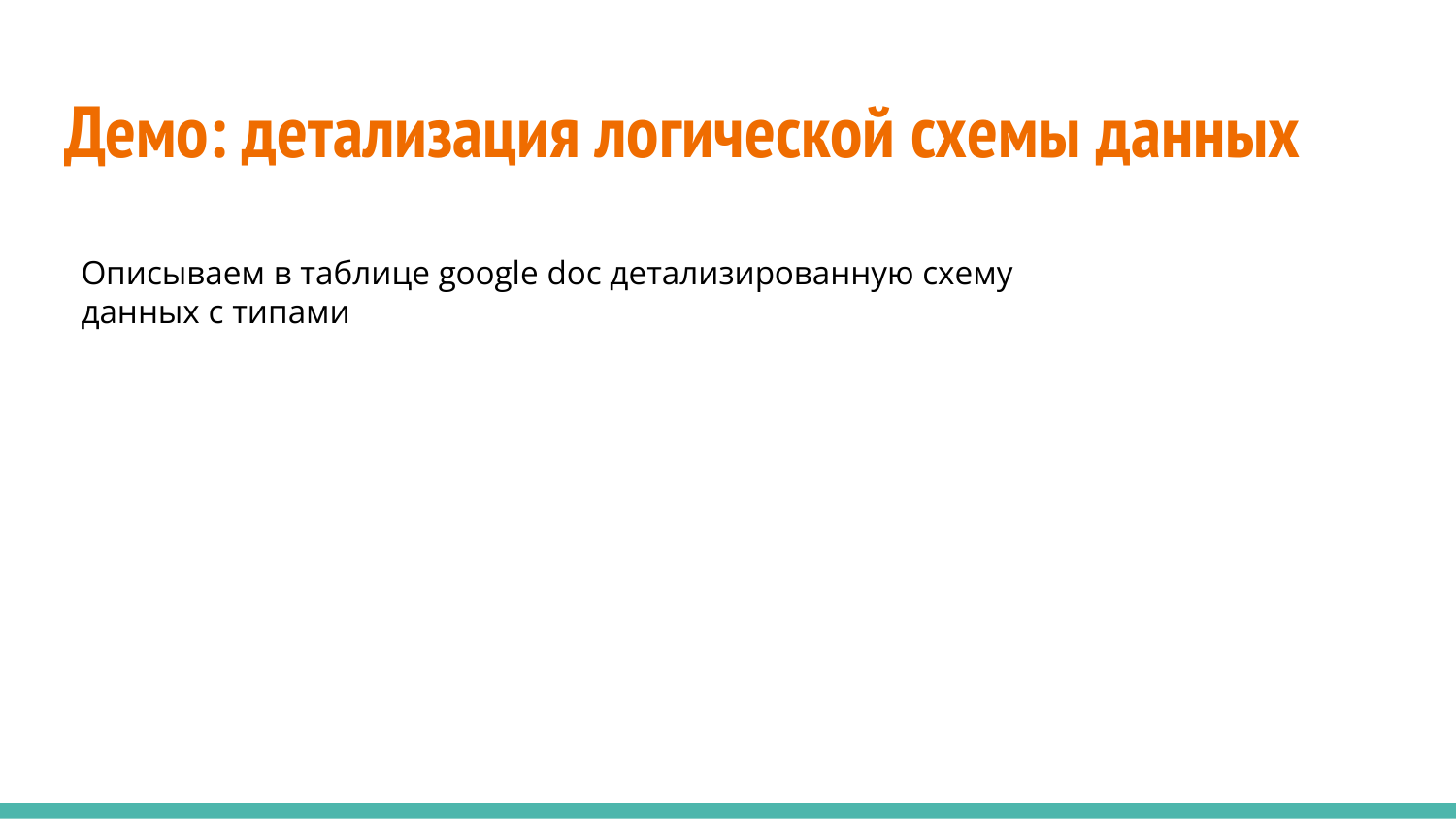

# Демо: детализация логической схемы данных

Описываем в таблице google doc детализированную схему данных с типами